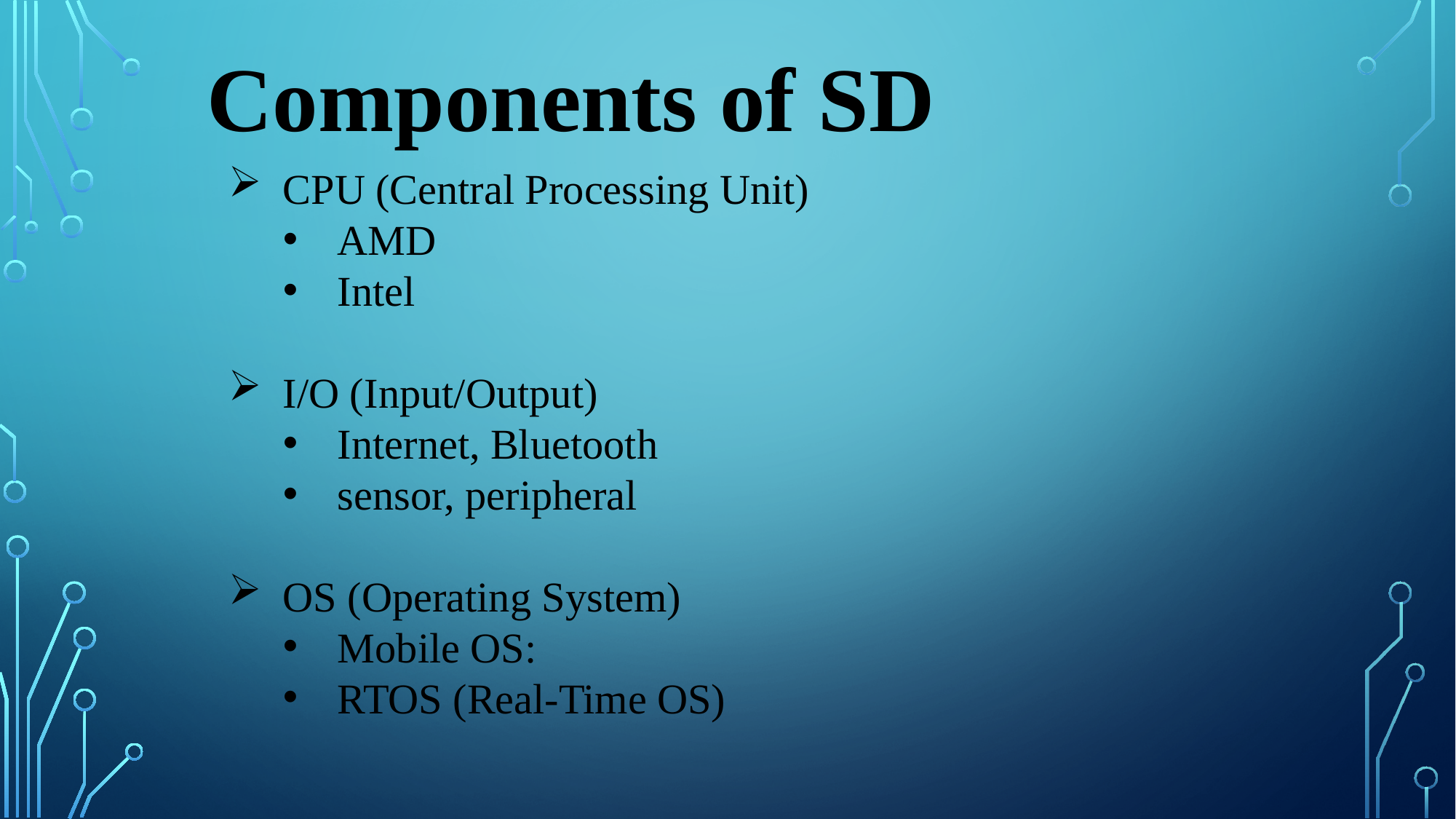

Components of SD
CPU (Central Processing Unit)
AMD
Intel

I/O (Input/Output)
Internet, Bluetooth
sensor, peripheral

OS (Operating System)
Mobile OS:
RTOS (Real-Time OS)